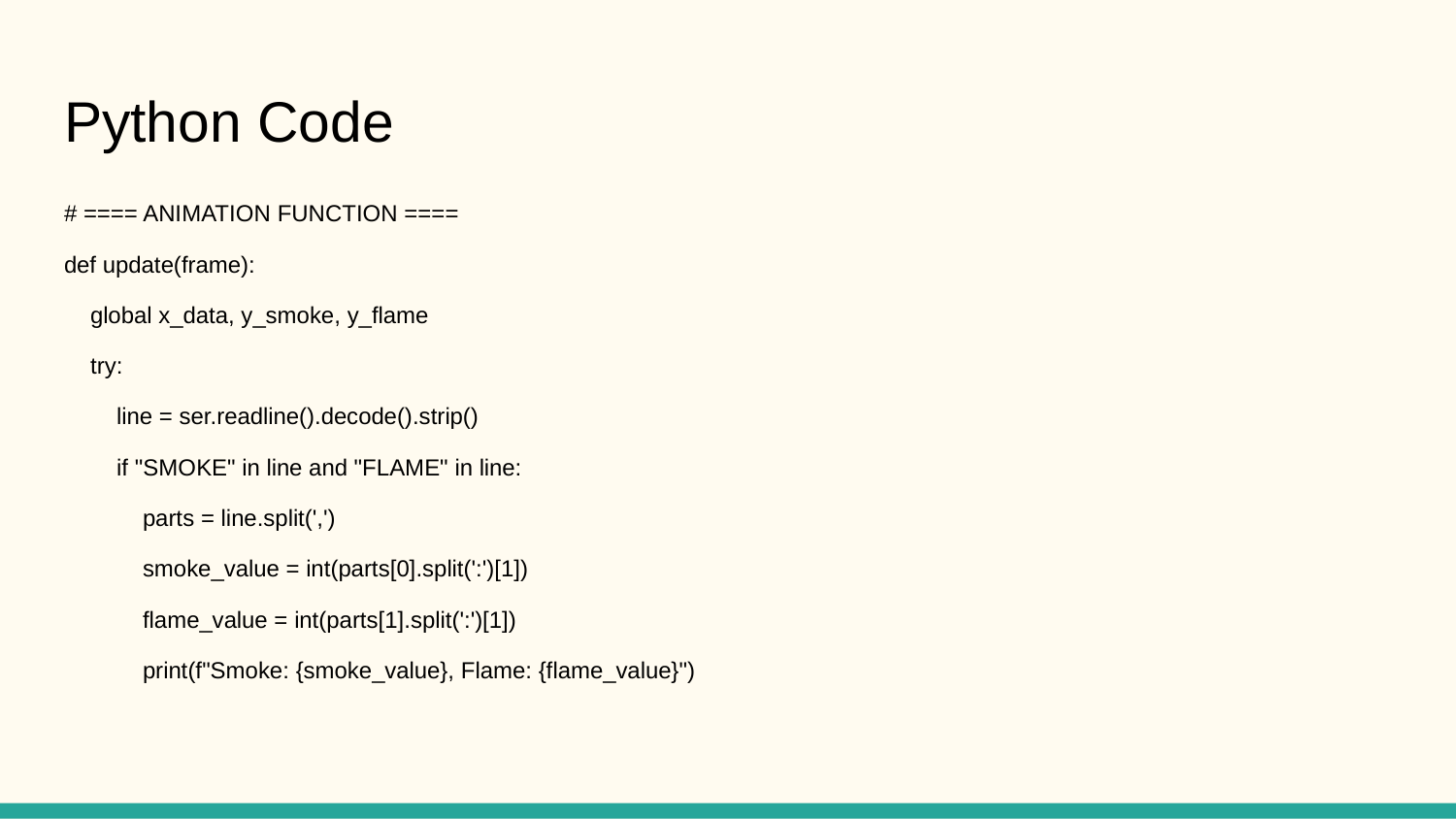

# Python Code
# ==== ANIMATION FUNCTION ====
def update(frame):
    global x_data, y_smoke, y_flame
    try:
        line = ser.readline().decode().strip()
        if "SMOKE" in line and "FLAME" in line:
            parts = line.split(',')
            smoke_value = int(parts[0].split(':')[1])
            flame_value = int(parts[1].split(':')[1])
            print(f"Smoke: {smoke_value}, Flame: {flame_value}")